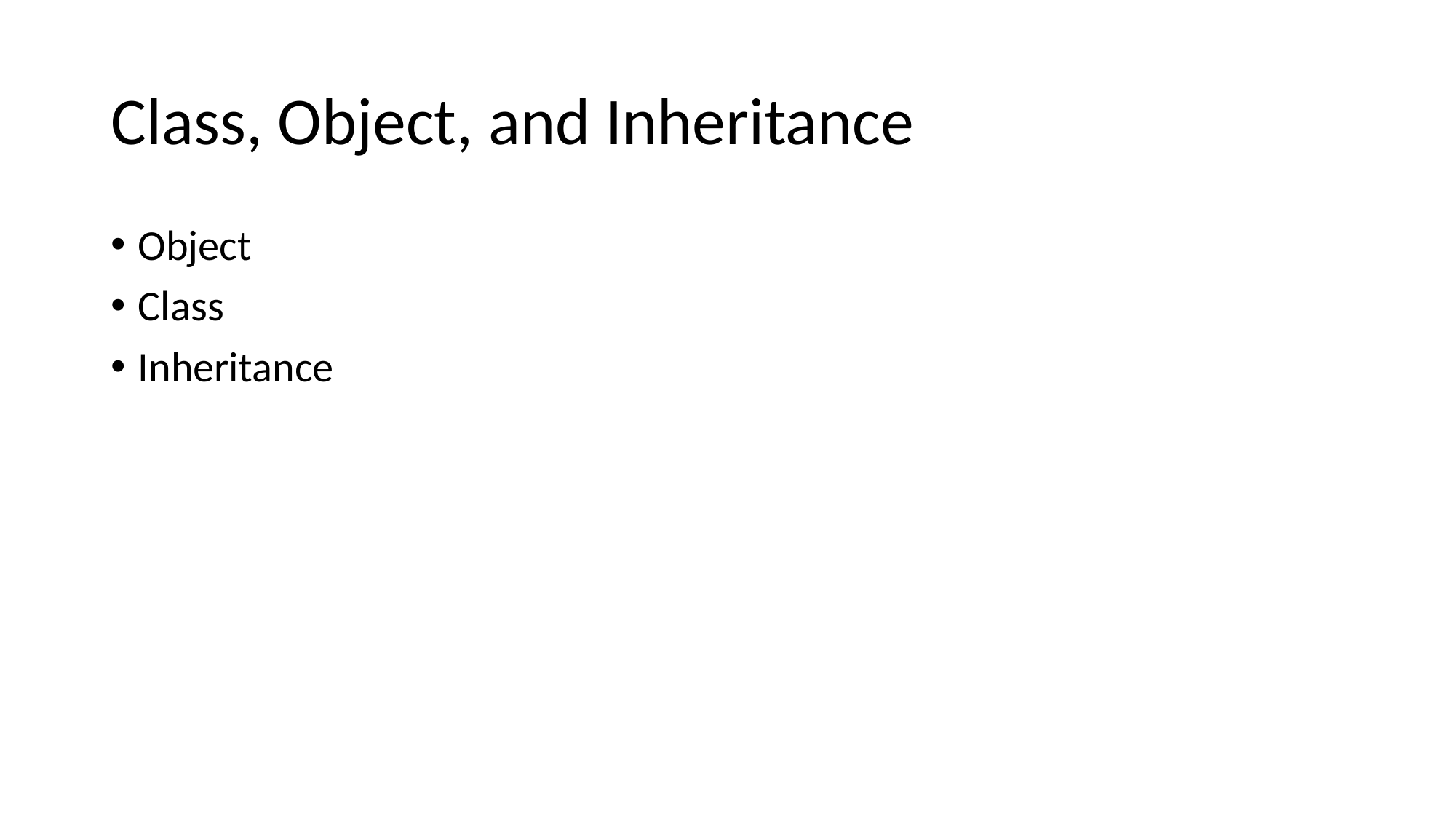

# Class, Object, and Inheritance
Object
Class
Inheritance